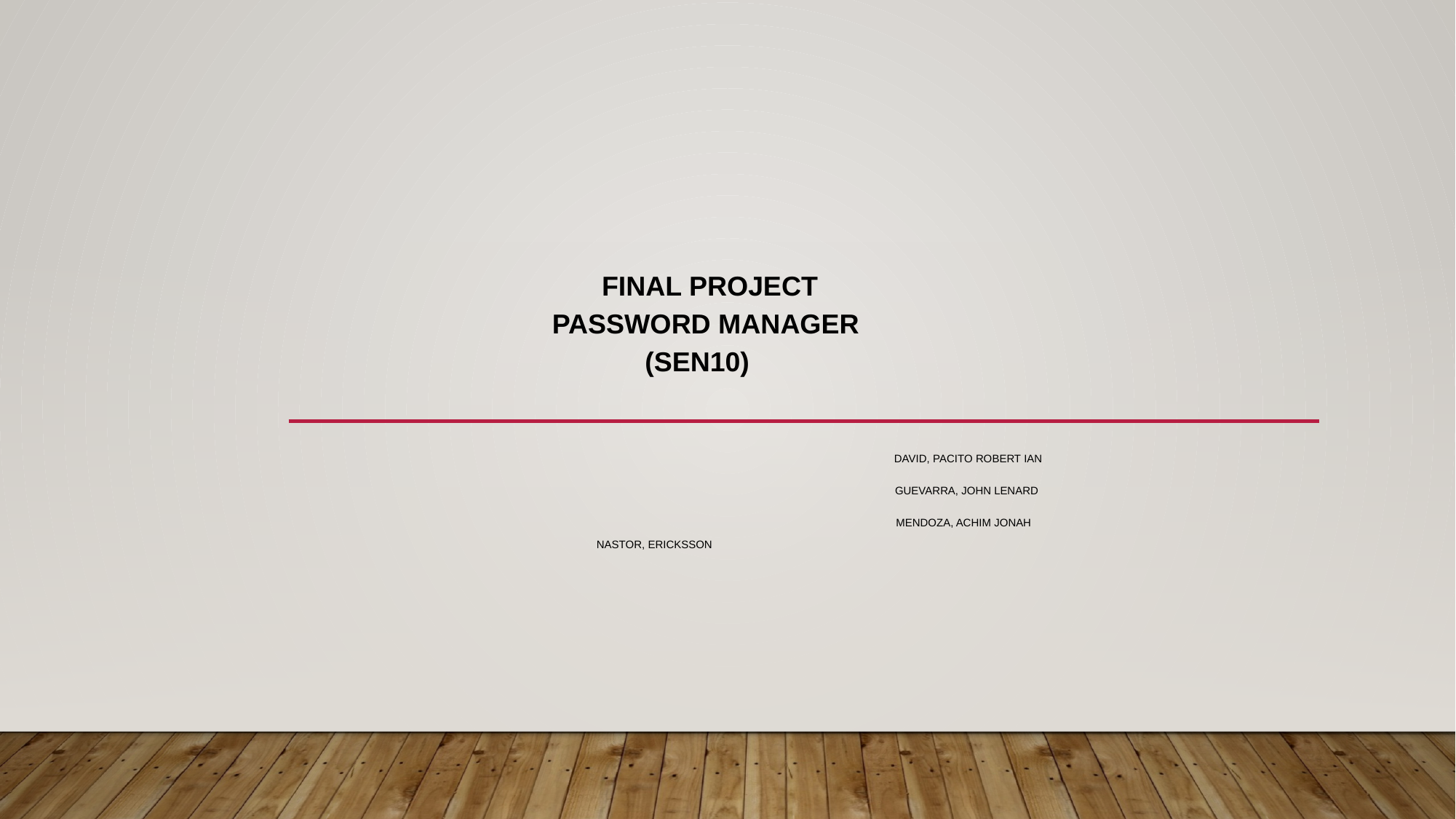

# FINAL PROJECT Password Manager (SEN10)
                                                                                    David, Pacito Robert Ian
                                                                                   Guevarra, John Lenard
                                                                                 Mendoza, Achim Jonah
                                                                                     Nastor, Ericksson